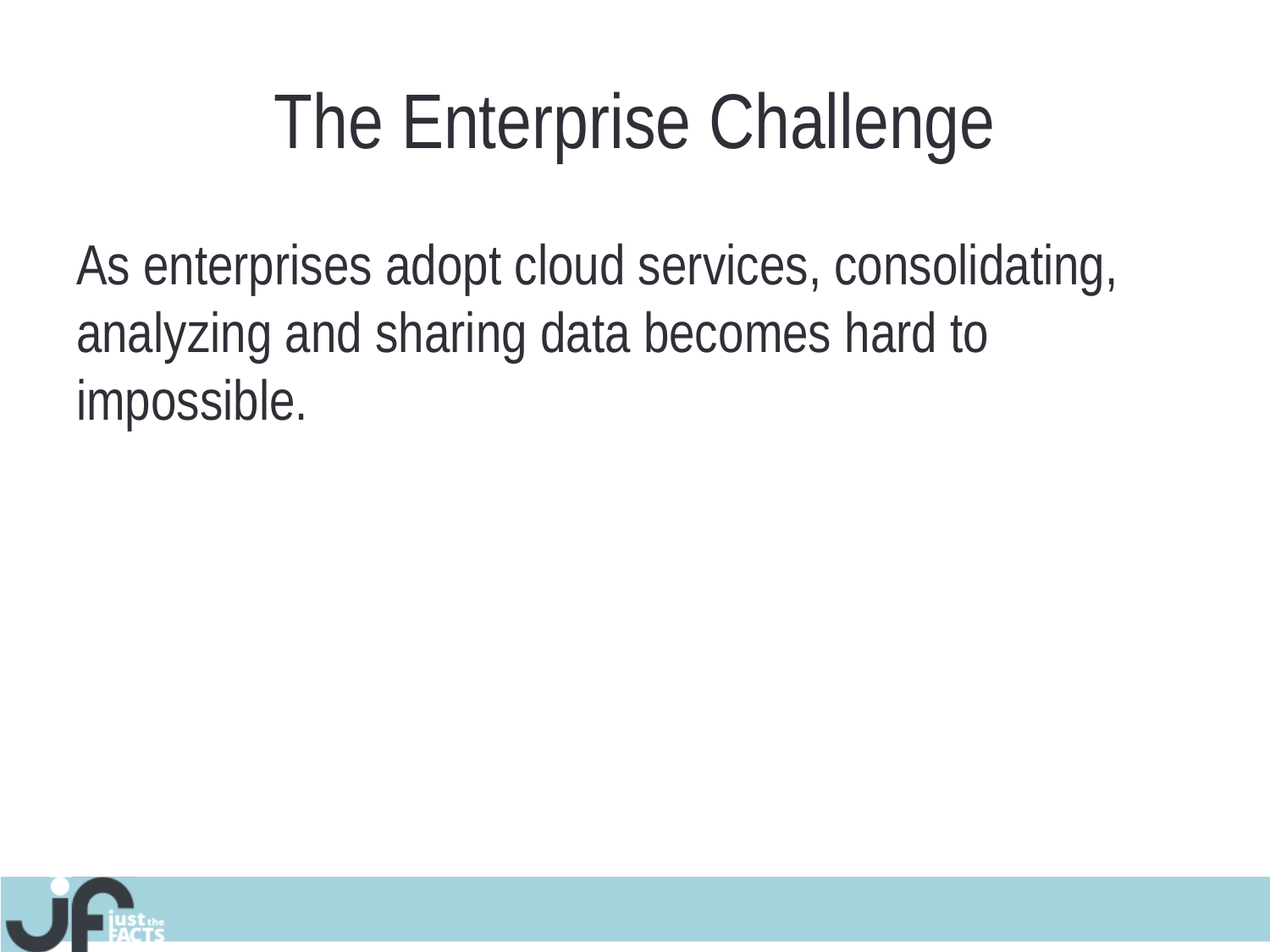

# The Enterprise Challenge
As enterprises adopt cloud services, consolidating, analyzing and sharing data becomes hard to impossible.